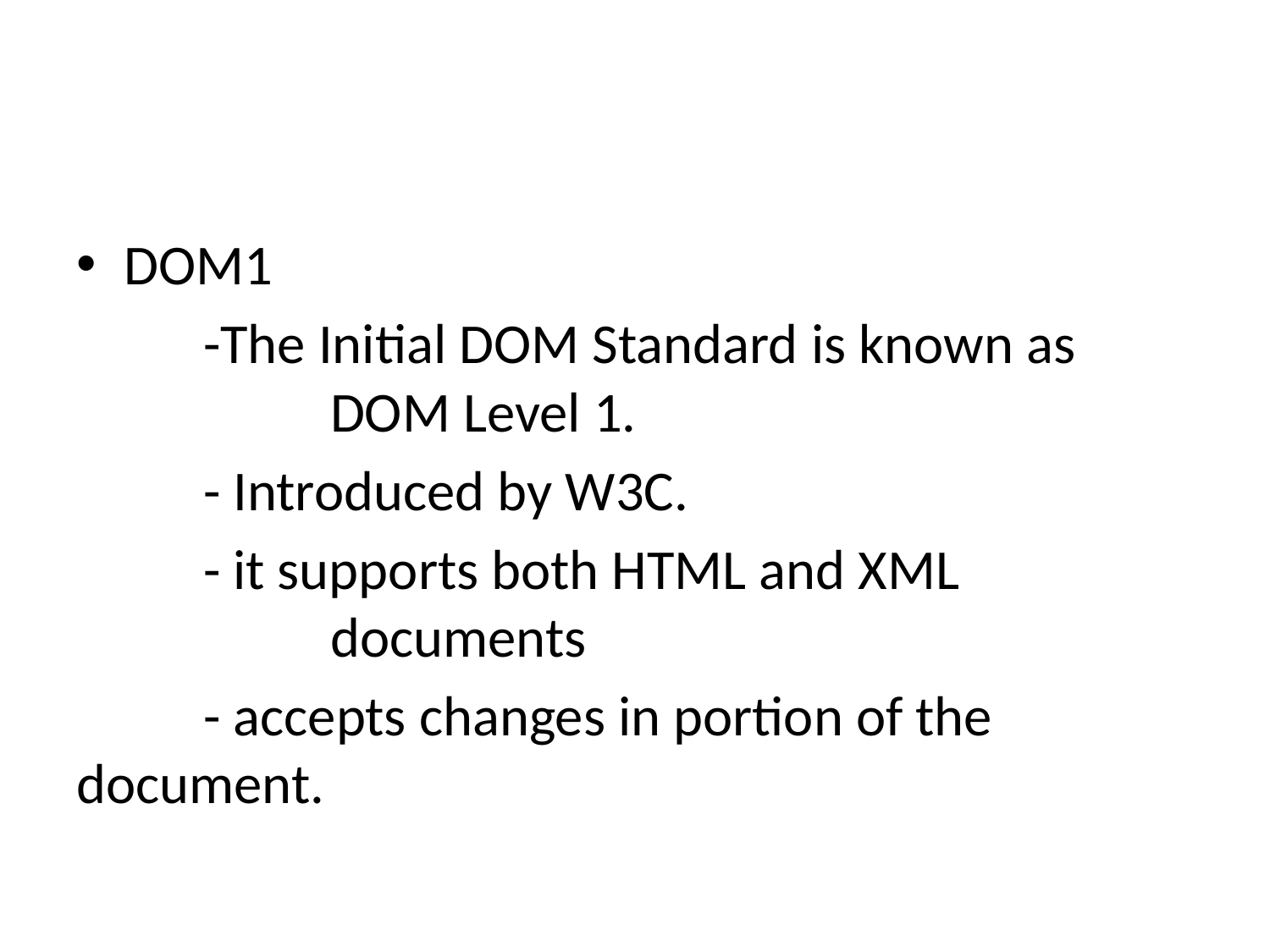

DOM1
	-The Initial DOM Standard is known as 			DOM Level 1.
	- Introduced by W3C.
	- it supports both HTML and XML 			documents
	- accepts changes in portion of the 	document.